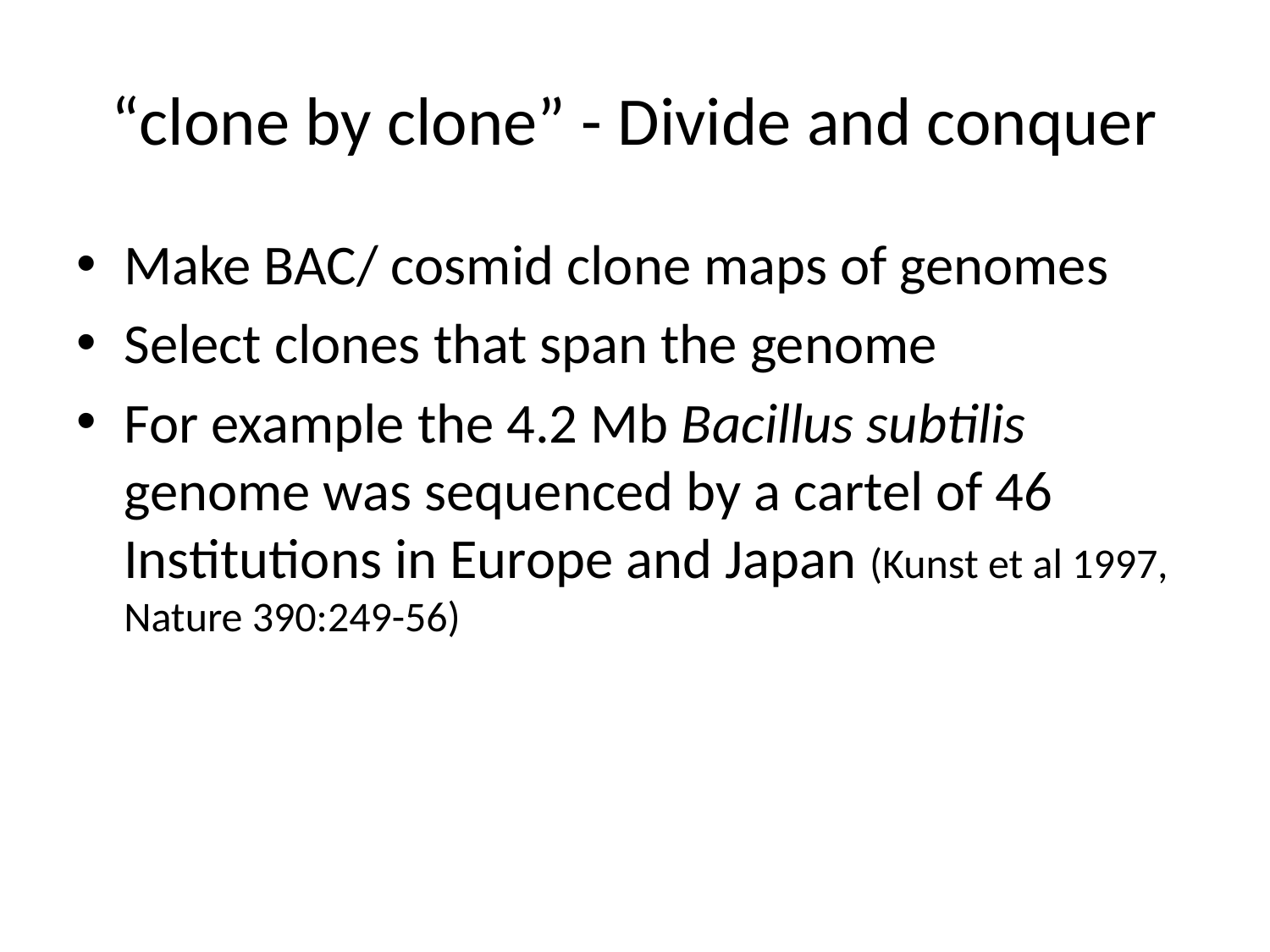

# “clone by clone” - Divide and conquer
Make BAC/ cosmid clone maps of genomes
Select clones that span the genome
For example the 4.2 Mb Bacillus subtilis genome was sequenced by a cartel of 46 Institutions in Europe and Japan (Kunst et al 1997, Nature 390:249-56)